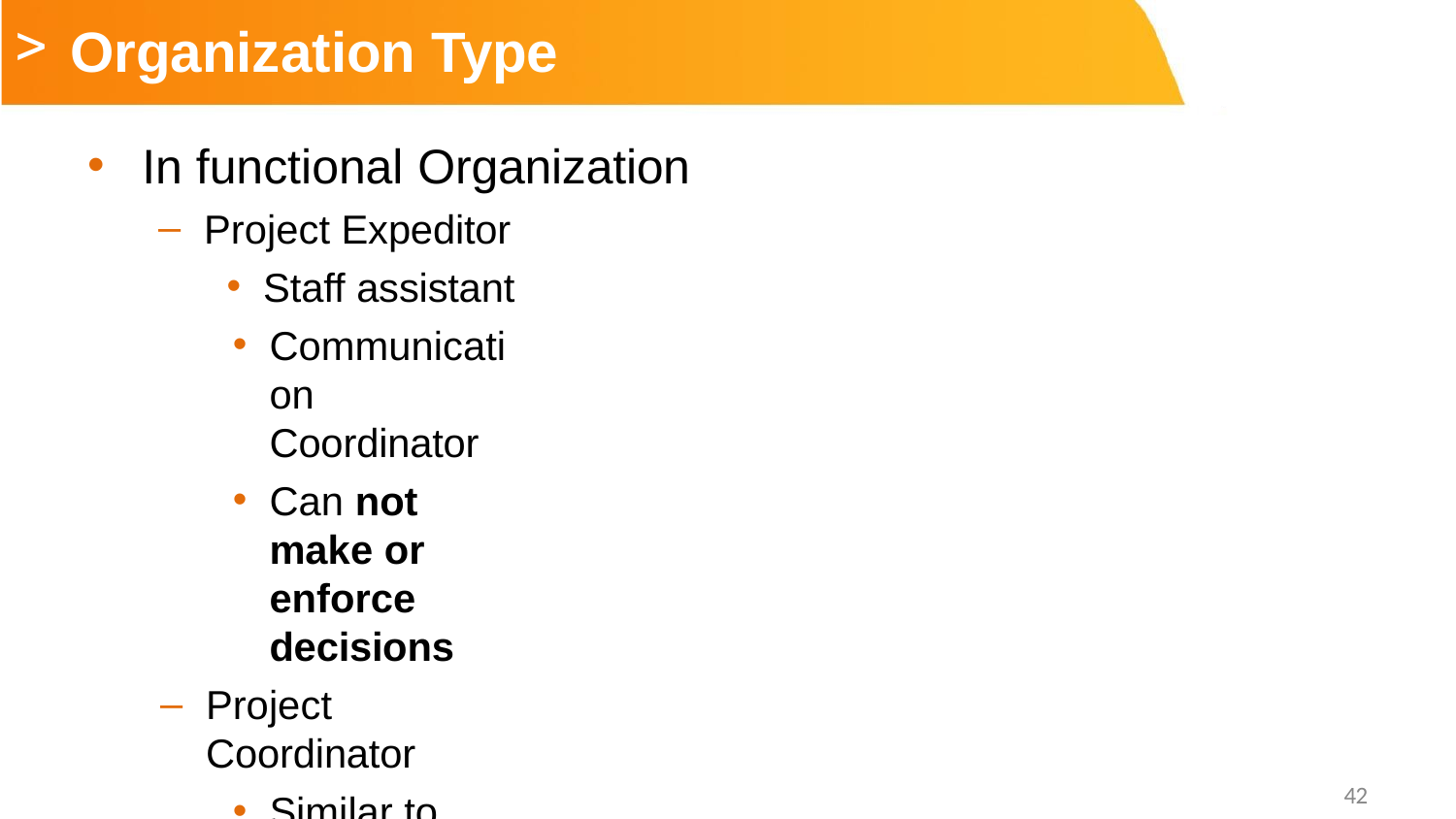

# Organization Type
In functional Organization
Project Expeditor
Staff assistant
Communication Coordinator
Can not make or enforce decisions
Project Coordinator
Similar to Project Expeditor.
Some power & authority to make decisions
Reports to higher level managers
42